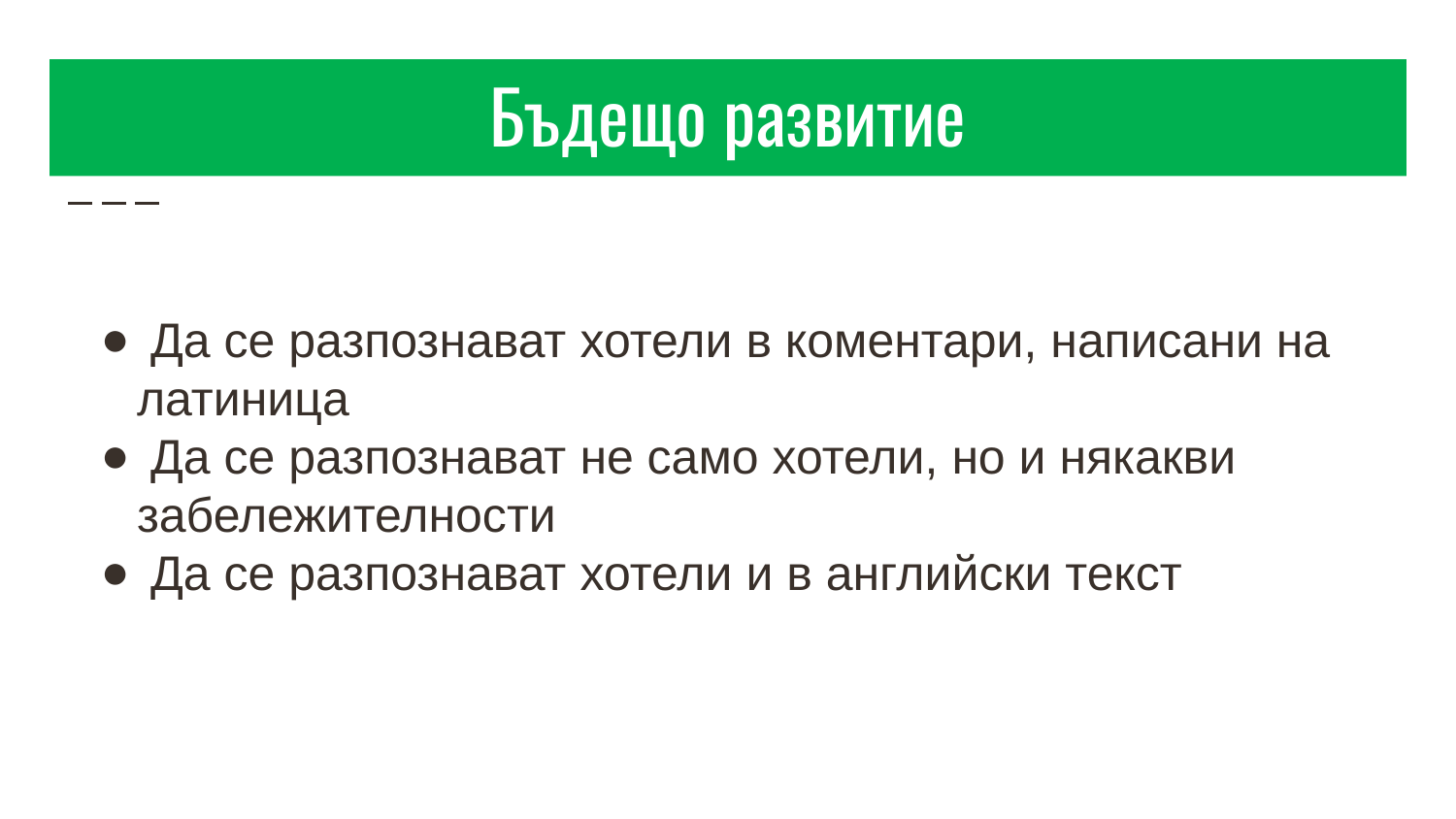

# Бъдещо развитие

 Да се разпознават хотели в коментари, написани на латиница
 Да се разпознават не само хотели, но и някакви забележителности
 Да се разпознават хотели и в английски текст